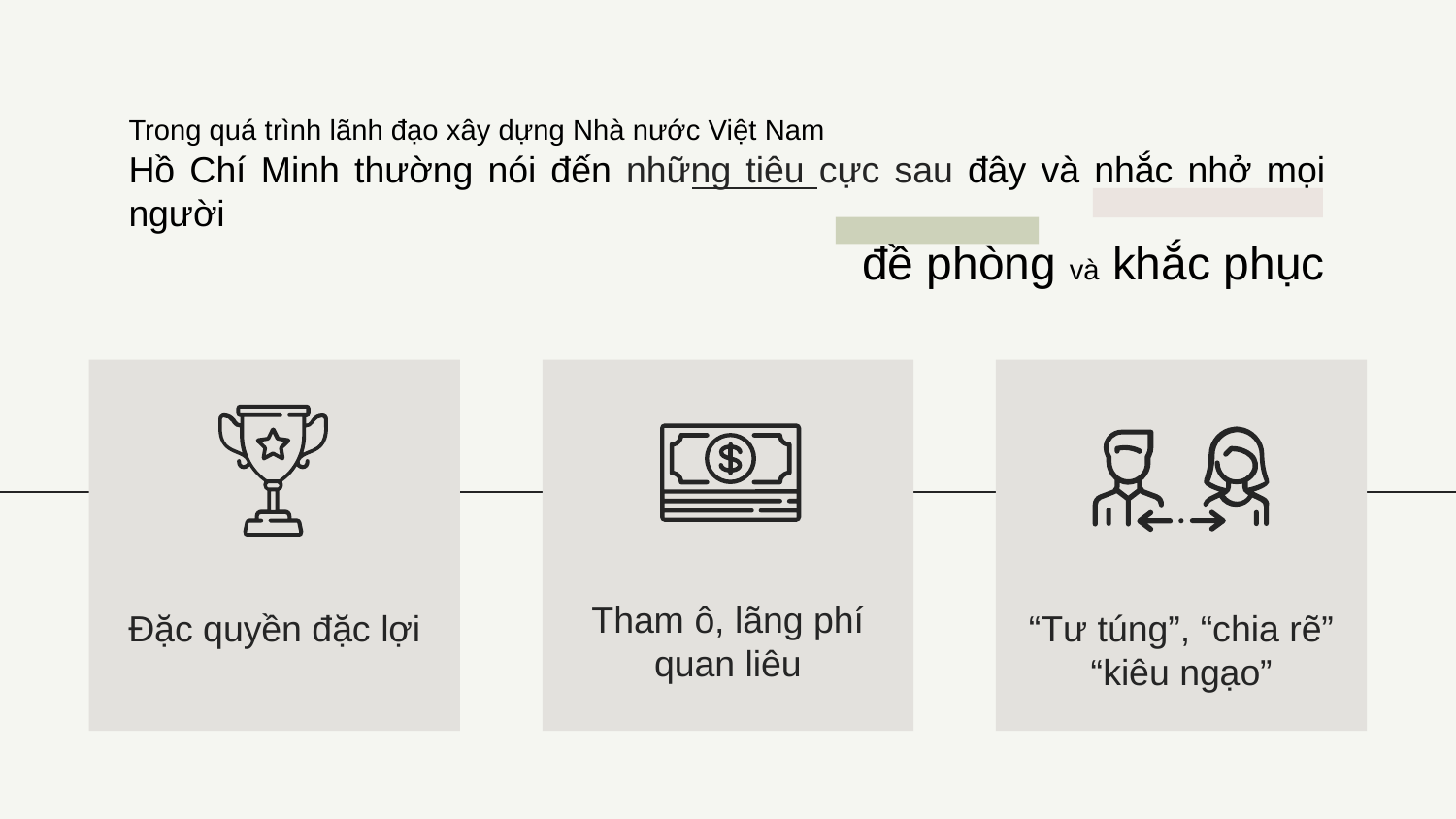

Trong quá trình lãnh đạo xây dựng Nhà nước Việt Nam
Hồ Chí Minh thường nói đến những tiêu cực sau đây và nhắc nhở mọi người
đề phòng và khắc phục

Tham ô, lãng phí
quan liêu
Đặc quyền đặc lợi
“Tư túng”, “chia rẽ”
“kiêu ngạo”